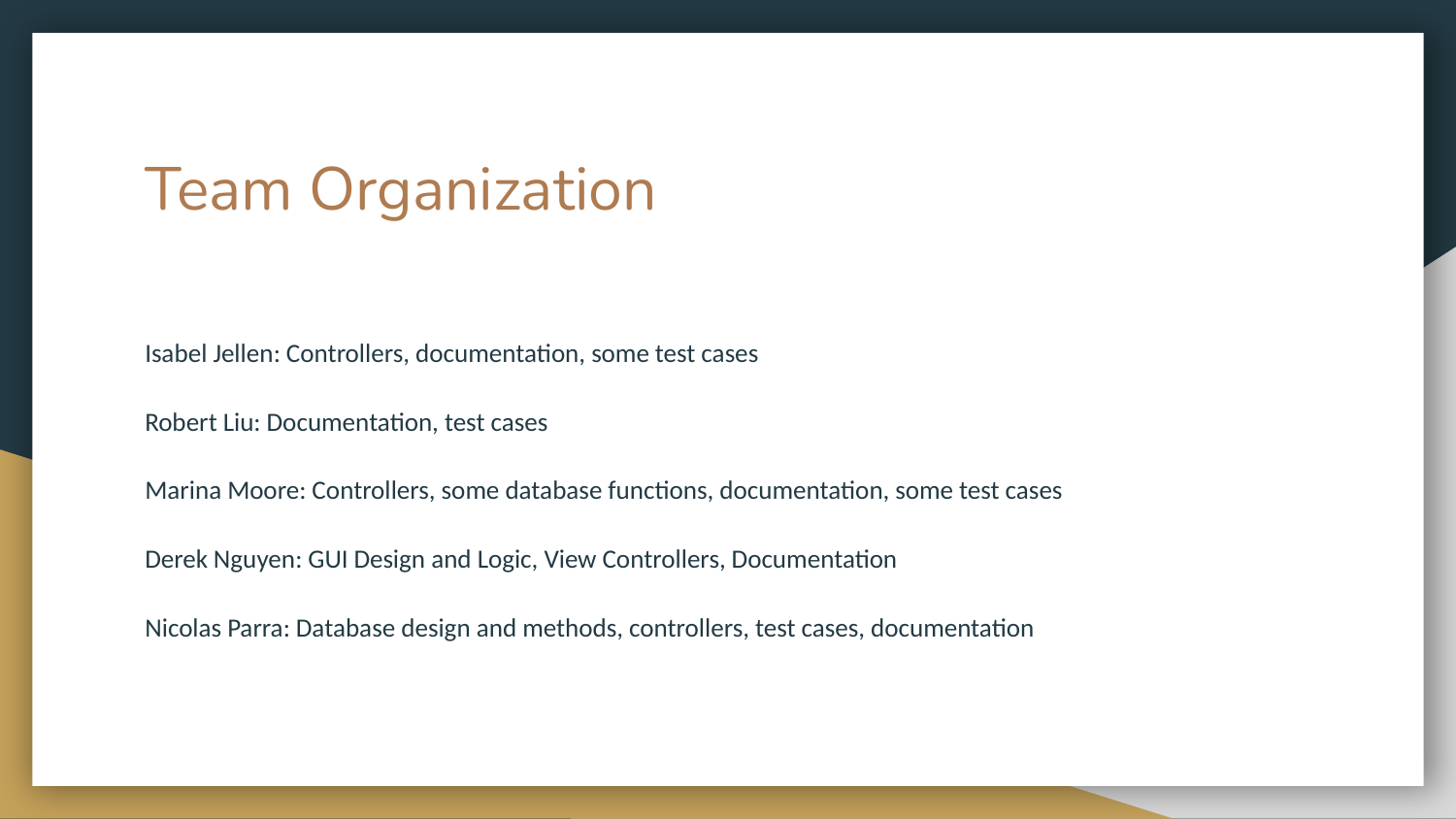

# Team Organization
Isabel Jellen: Controllers, documentation, some test cases
Robert Liu: Documentation, test cases
Marina Moore: Controllers, some database functions, documentation, some test cases
Derek Nguyen: GUI Design and Logic, View Controllers, Documentation
Nicolas Parra: Database design and methods, controllers, test cases, documentation